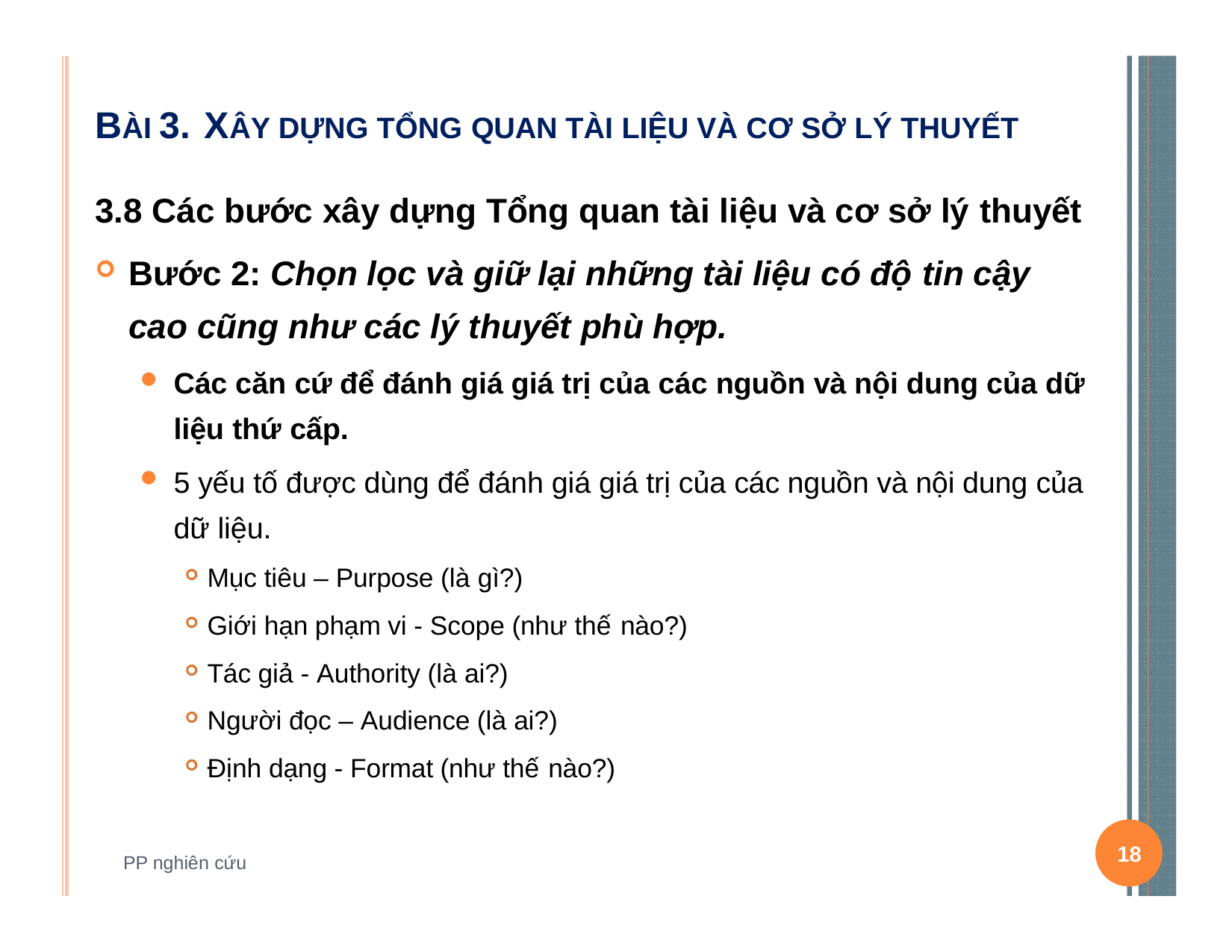

# BÀI 3. XÂY DỰNG TỔNG QUAN TÀI LIỆU VÀ CƠ SỞ LÝ THUYẾT
3.8 Các bước xây dựng Tổng quan tài liệu và cơ sở lý thuyết
Bước 2: Chọn lọc và giữ lại những tài liệu có độ tin cậy  cao cũng như các lý thuyết phù hợp.
Các căn cứ để đánh giá giá trị của các nguồn và nội dung của dữ  liệu thứ cấp.
5 yếu tố được dùng để đánh giá giá trị của các nguồn và nội dung của  dữ liệu.
Mục tiêu – Purpose (là gì?)
Giới hạn phạm vi - Scope (như thế nào?)
Tác giả - Authority (là ai?)
Người đọc – Audience (là ai?)
Định dạng - Format (như thế nào?)

18
PP nghiên cứu